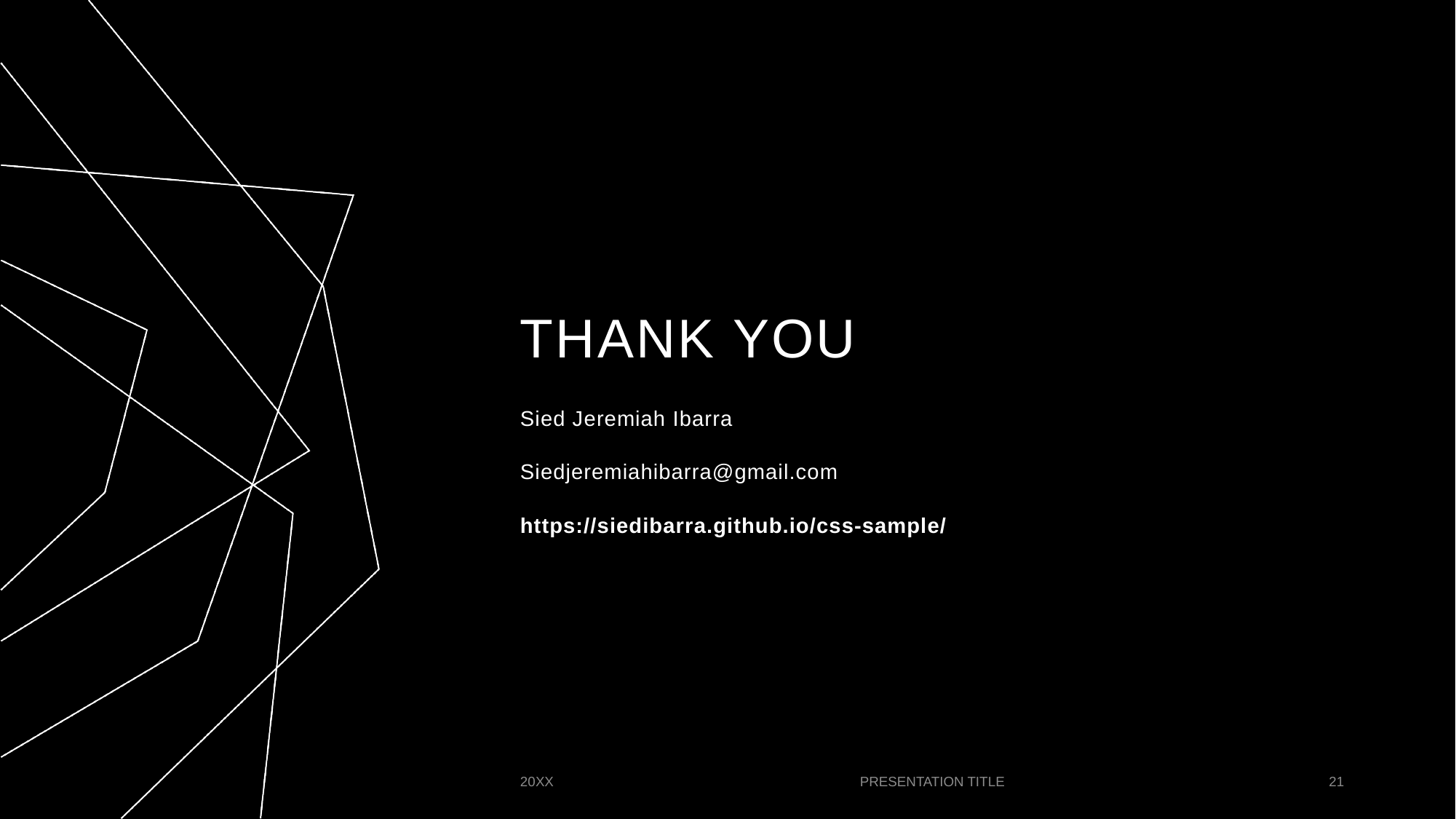

# THANK YOU
Sied Jeremiah Ibarra
Siedjeremiahibarra@gmail.com
https://siedibarra.github.io/css-sample/
20XX
PRESENTATION TITLE
21